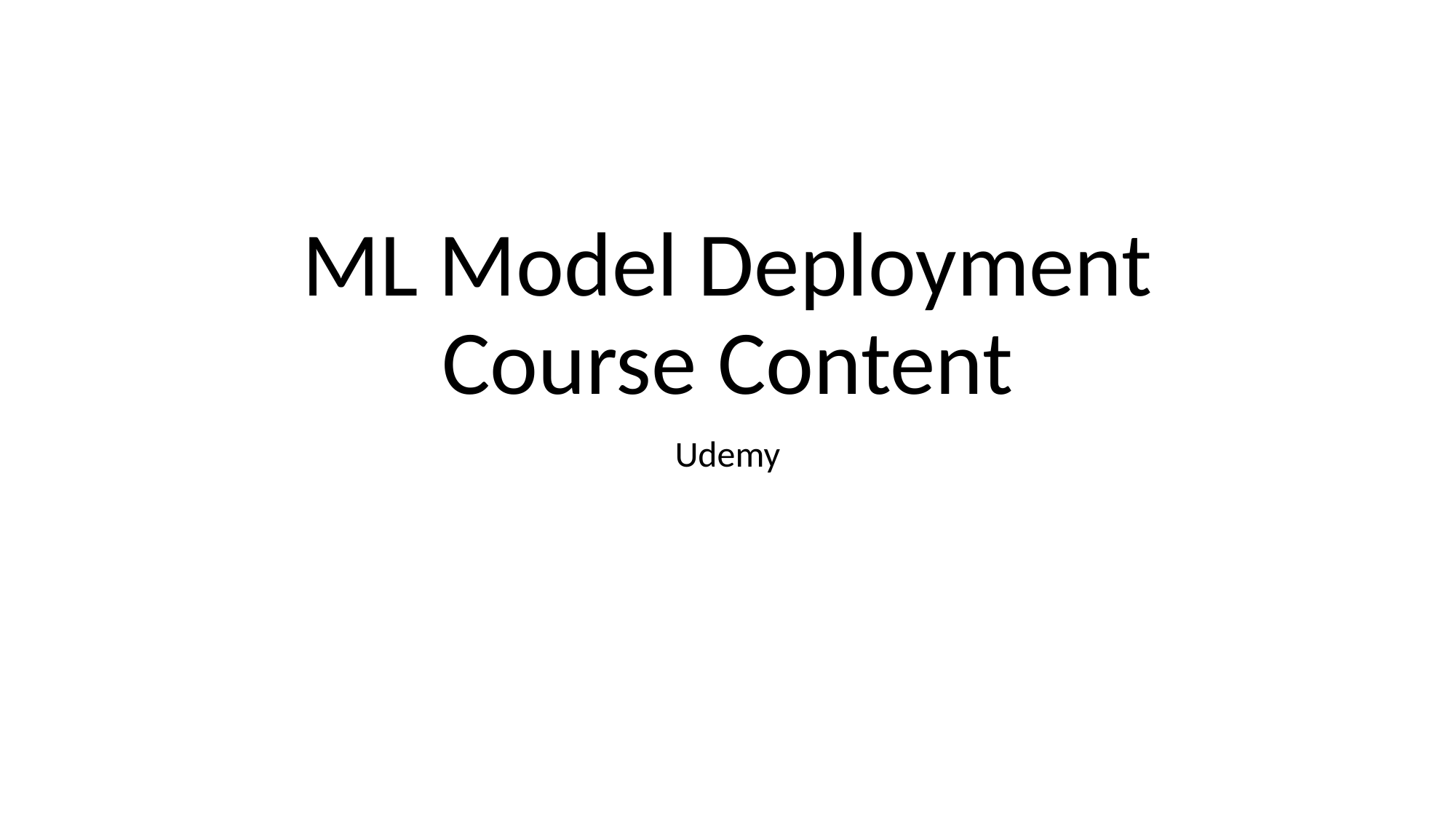

# ML Model Deployment Course Content
Udemy